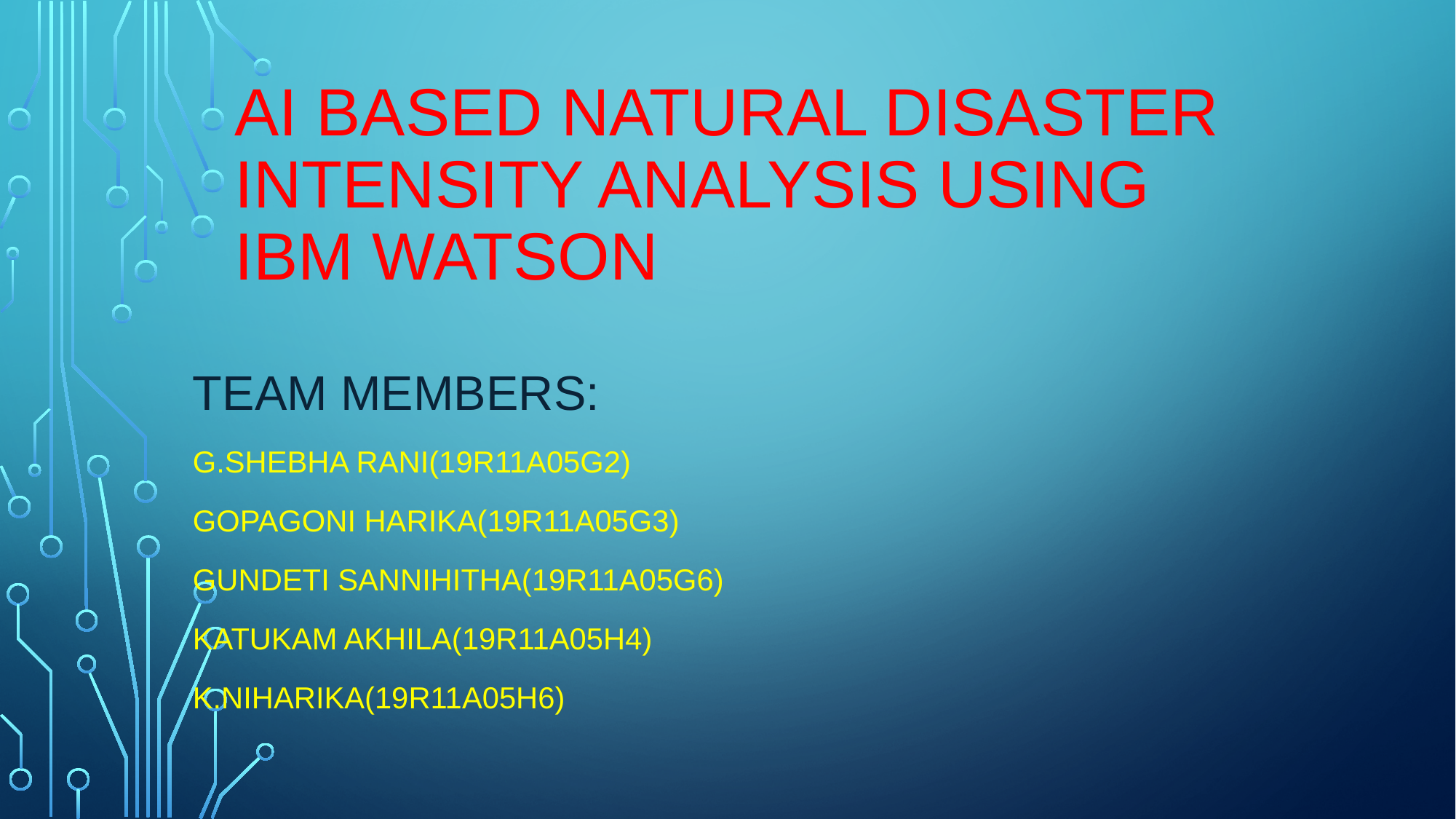

# AI BASED NATURAL DISASTER INTENSITY ANALYSIS USING IBM WATSON
TEAM MEMBERS:
G.SHEBHA RANI(19R11A05G2)
GOPAGONI HARIKA(19R11A05G3)
GUNdETI SANNIHITHA(19R11A05G6)
KATUKAM AKHILA(19R11A05H4)
K.NIHARIKA(19R11A05H6)